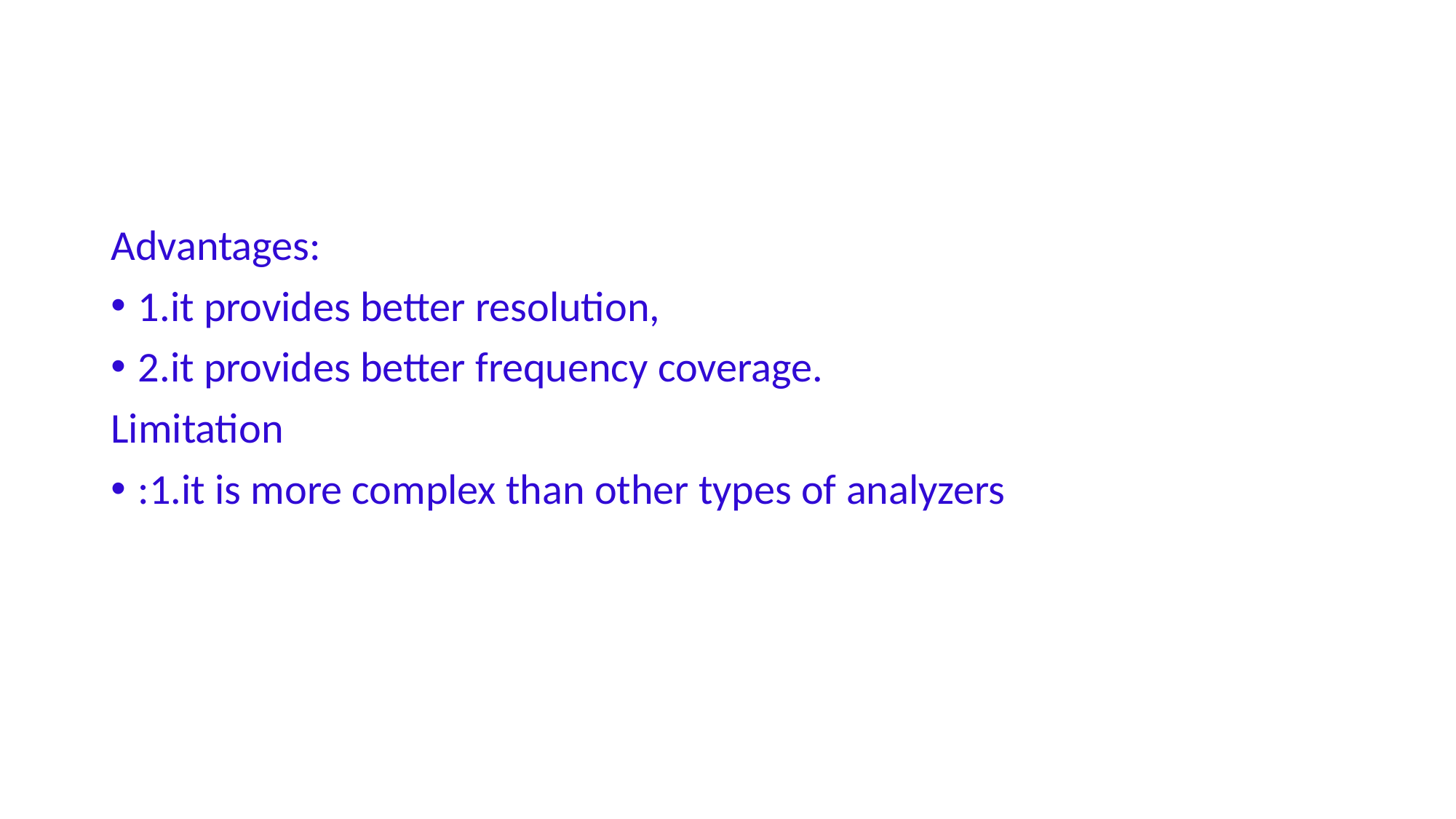

#
Advantages:
1.it provides better resolution,
2.it provides better frequency coverage.
Limitation
:1.it is more complex than other types of analyzers